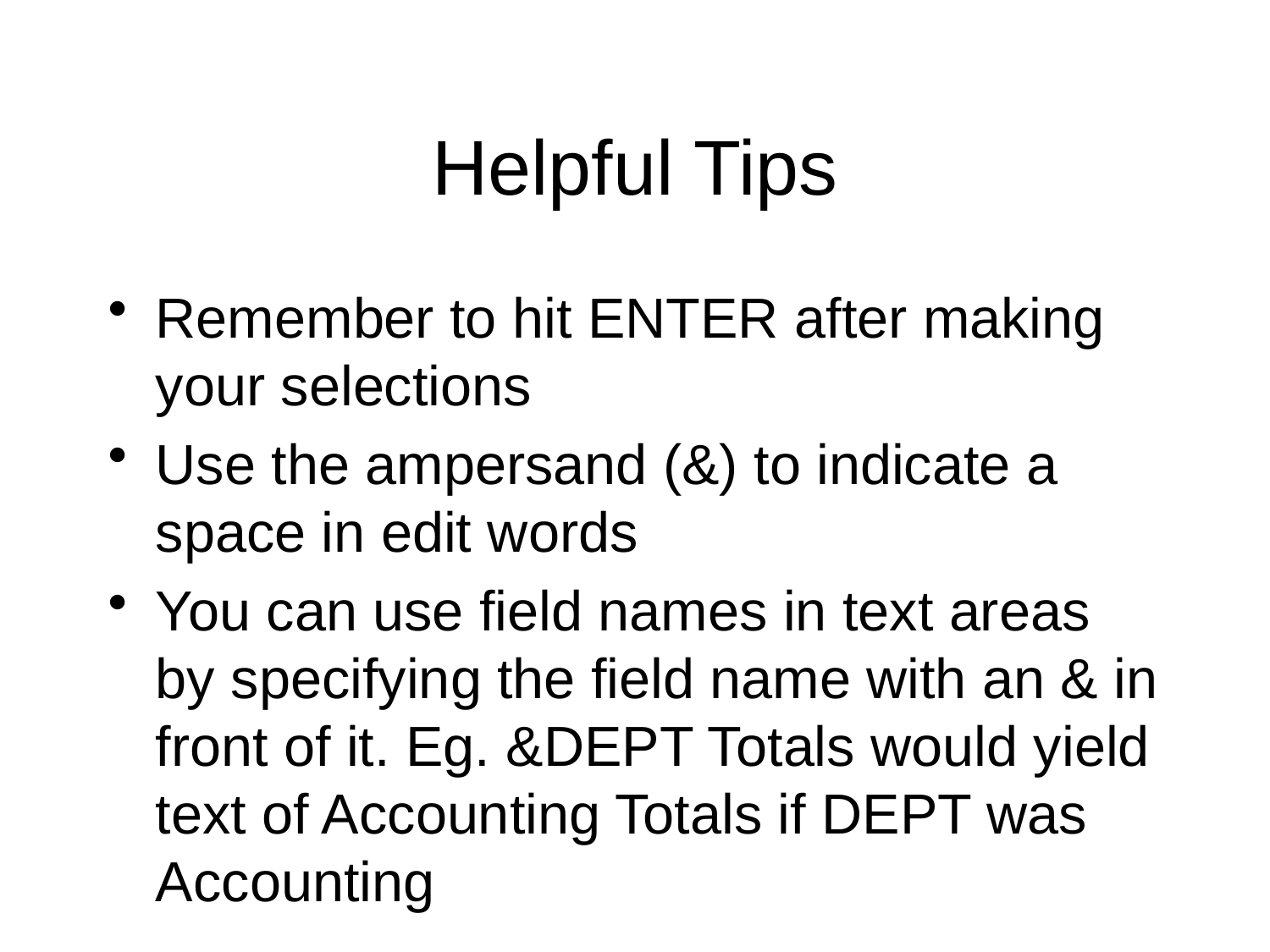

# Helpful Tips
Remember to hit ENTER after making your selections
Use the ampersand (&) to indicate a space in edit words
You can use field names in text areas by specifying the field name with an & in front of it. Eg. &DEPT Totals would yield text of Accounting Totals if DEPT was Accounting